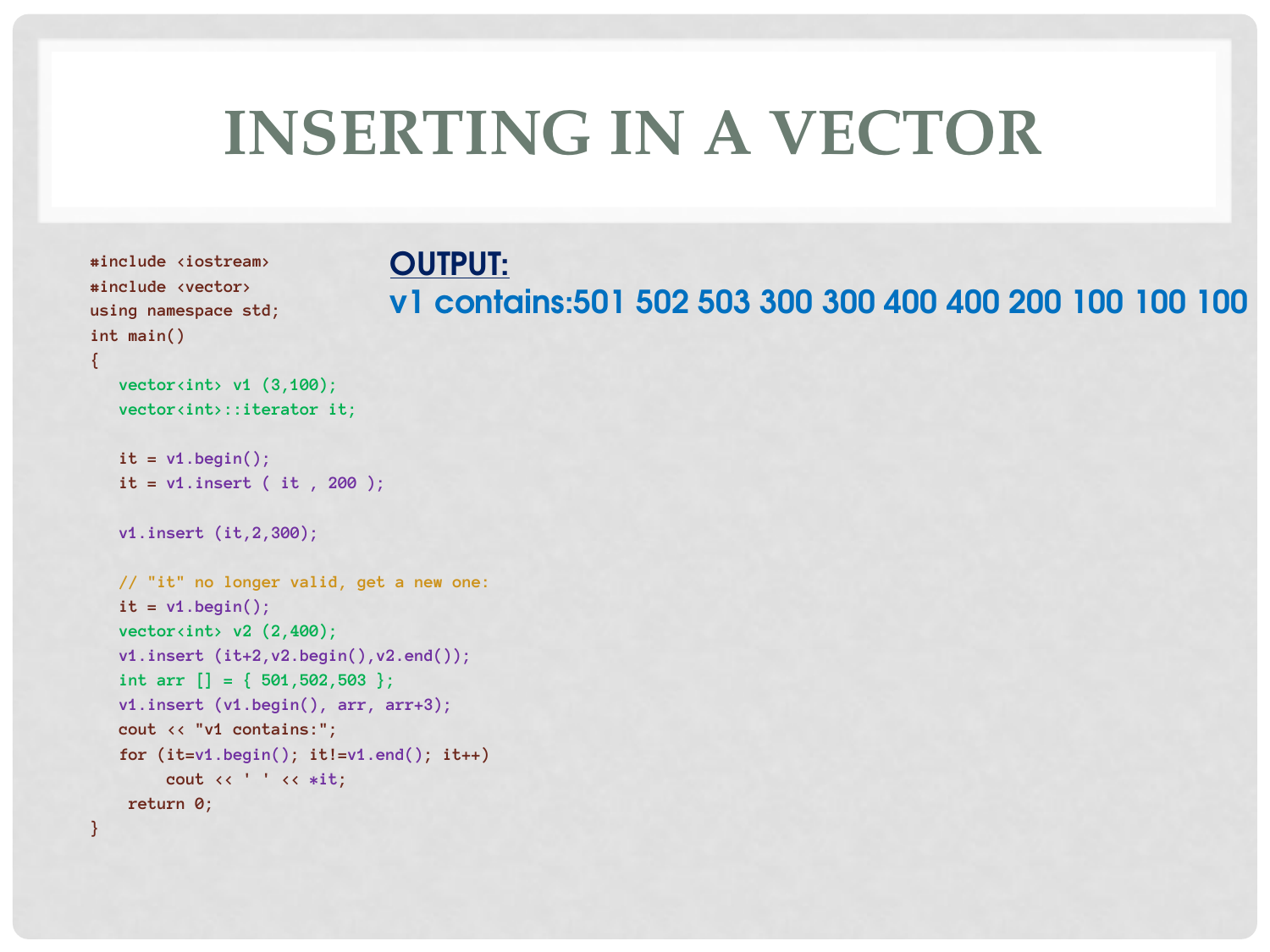

# Inserting in a vector
OUTPUT:
v1 contains:501 502 503 300 300 400 400 200 100 100 100
#include <iostream>
#include <vector>
using namespace std;
int main()
{
   vector<int> v1 (3,100);
   vector<int>::iterator it;

   it = v1.begin();
   it = v1.insert ( it , 200 );

   v1.insert (it,2,300);

   // "it" no longer valid, get a new one:
   it = v1.begin();
   vector<int> v2 (2,400);
   v1.insert (it+2,v2.begin(),v2.end());
   int arr [] = { 501,502,503 };
   v1.insert (v1.begin(), arr, arr+3);
   cout << "v1 contains:";
   for (it=v1.begin(); it!=v1.end(); it++)
        cout << ' ' << *it;
    return 0;
}